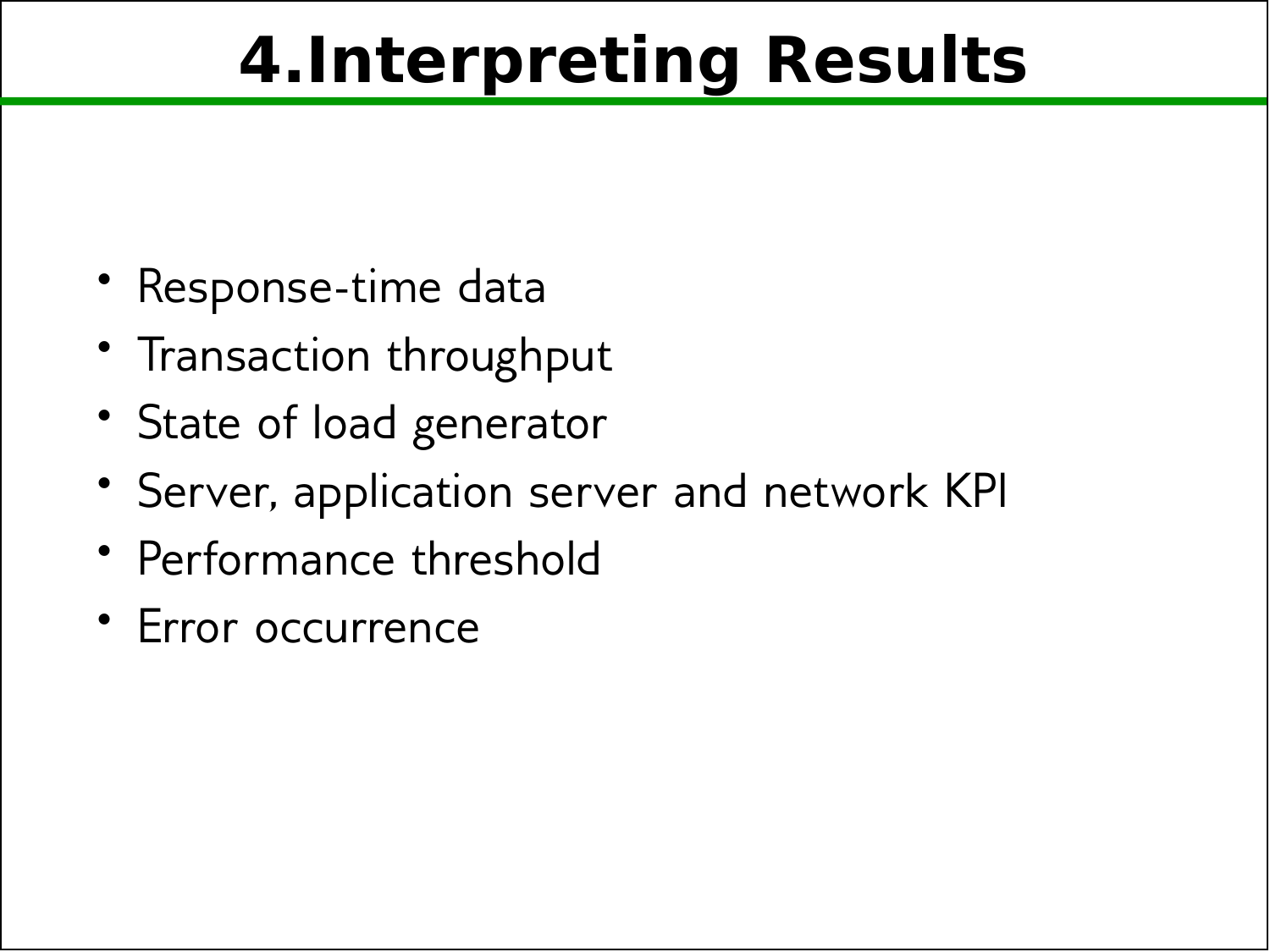

4.Interpreting Results
Response-time data
Transaction throughput
State of load generator
Server, application server and network KPI
Performance threshold
Error occurrence